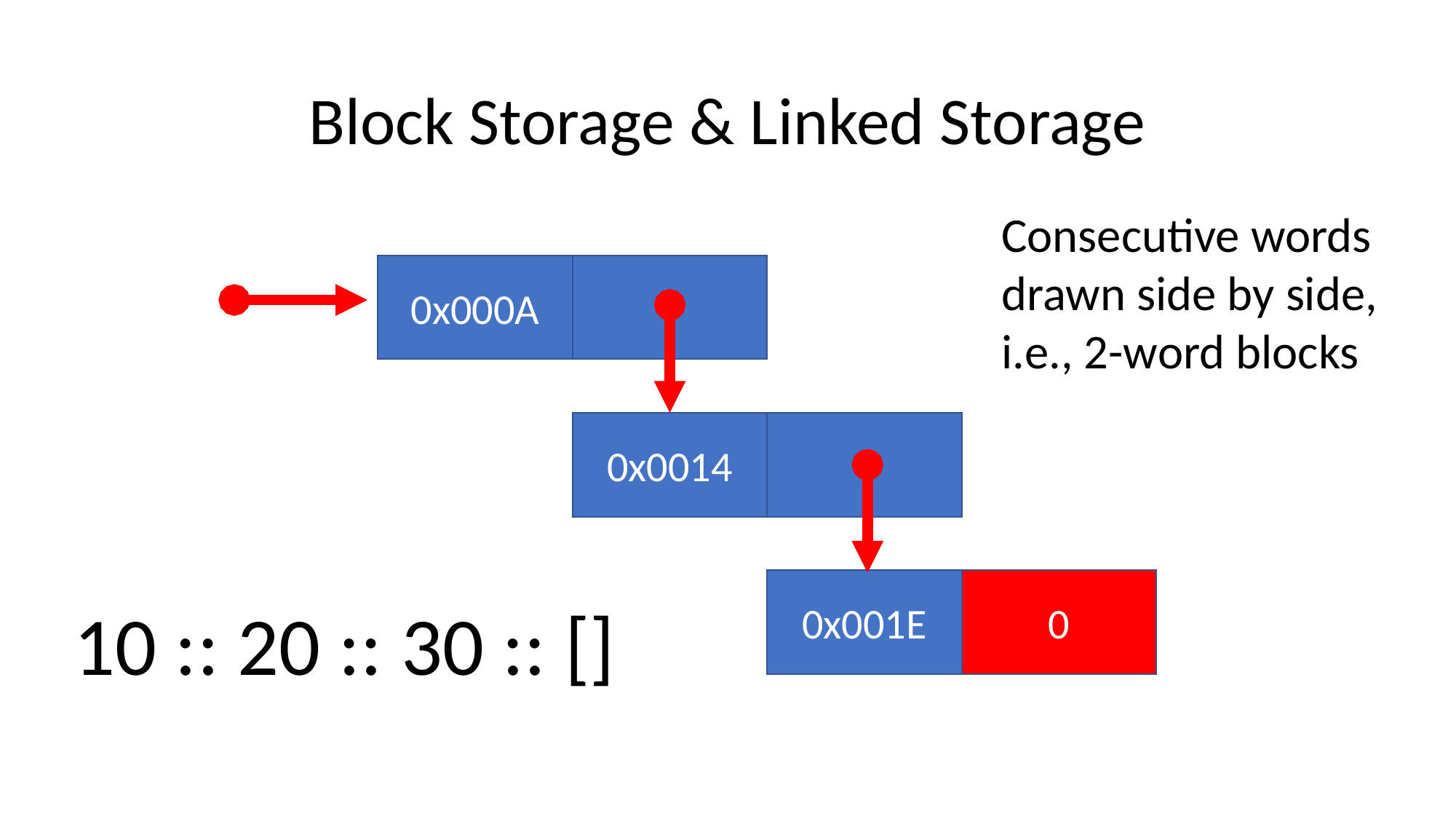

# Block Storage & Linked Storage
Consecutive words drawn side by side, i.e., 2-word blocks
0x000A

0x0004
0x0014

10 :: 20 :: 30 :: []
0x001E
0